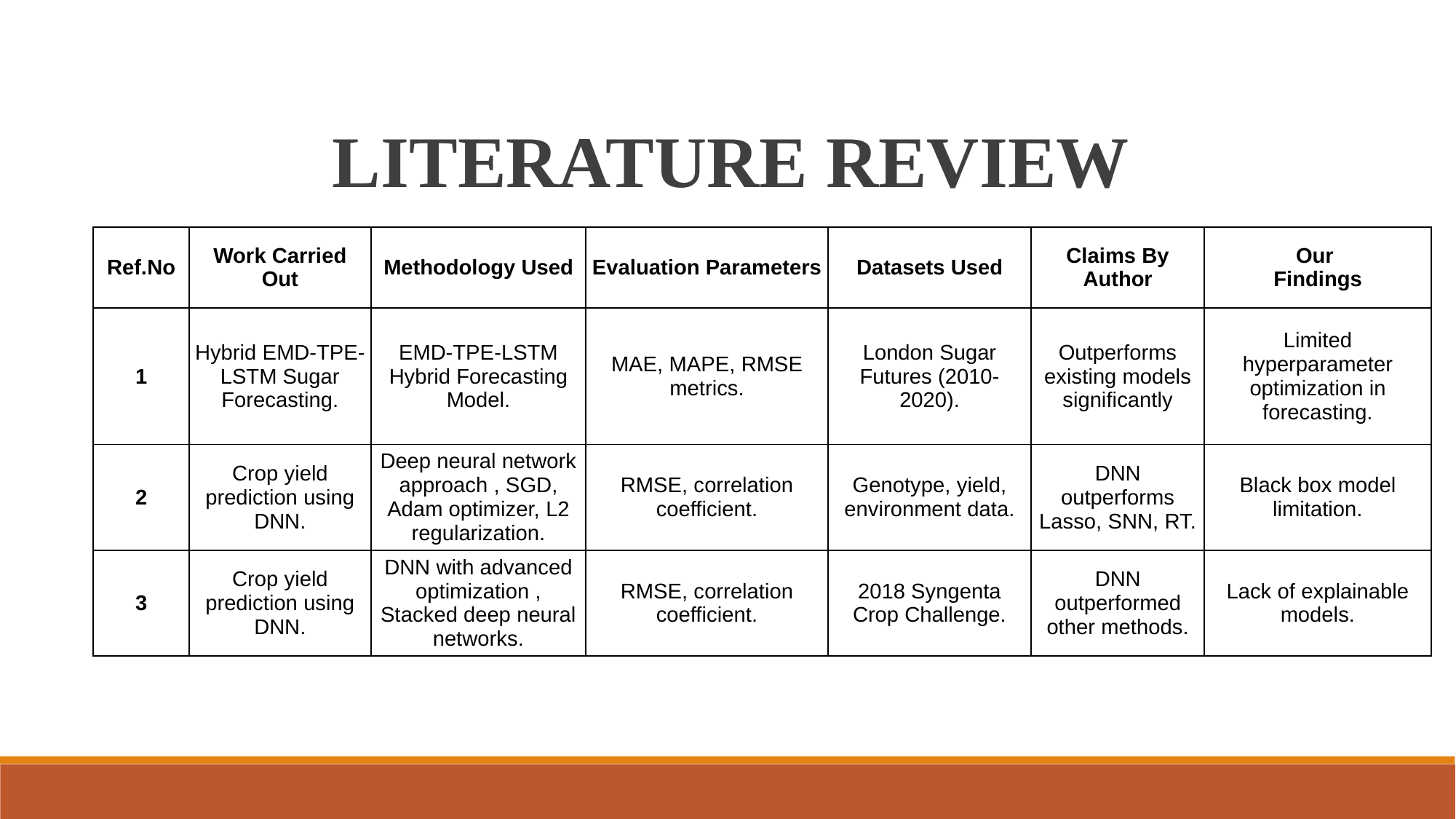

LITERATURE REVIEW
| Ref.No | Work Carried Out | Methodology Used | Evaluation Parameters | Datasets Used | Claims By Author | Our Findings |
| --- | --- | --- | --- | --- | --- | --- |
| 1 | Hybrid EMD-TPE-LSTM Sugar Forecasting. | EMD-TPE-LSTM Hybrid Forecasting Model. | MAE, MAPE, RMSE metrics. | London Sugar Futures (2010-2020). | Outperforms existing models significantly | Limited hyperparameter optimization in forecasting. |
| 2 | Crop yield prediction using DNN. | Deep neural network approach , SGD, Adam optimizer, L2 regularization. | RMSE, correlation coefficient. | Genotype, yield, environment data. | DNN outperforms Lasso, SNN, RT. | Black box model limitation. |
| 3 | Crop yield prediction using DNN. | DNN with advanced optimization , Stacked deep neural networks. | RMSE, correlation coefficient. | 2018 Syngenta Crop Challenge. | DNN outperformed other methods. | Lack of explainable models. |